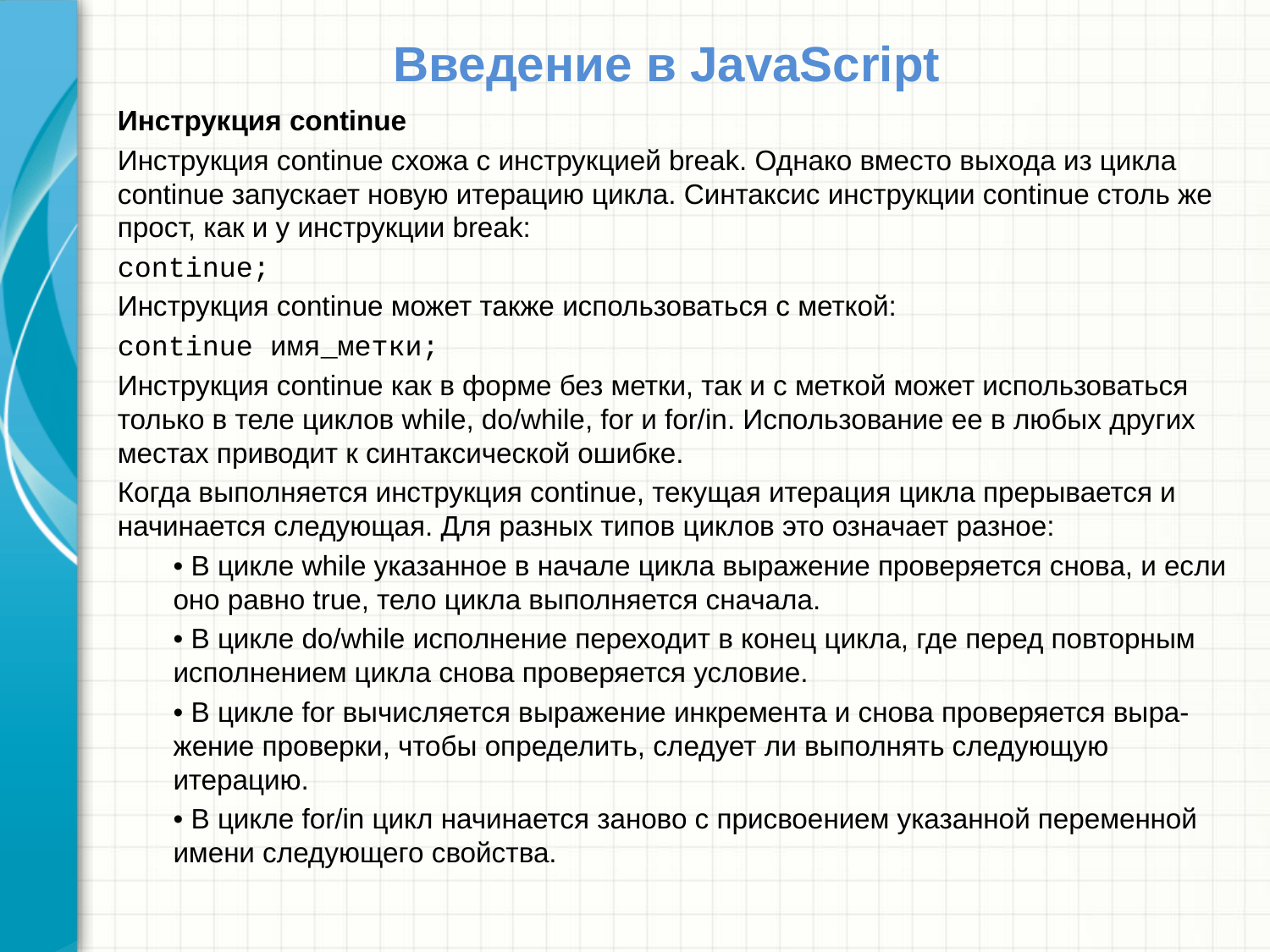

# Введение в JavaScript
Инструкция continue
Инструкция continue схожа с инструкцией break. Однако вместо выхода из цикла continue запускает новую итерацию цикла. Синтаксис инструкции continue столь же прост, как и у инструкции break:
continue;
Инструкция continue может также использоваться с меткой:
continue имя_метки;
Инструкция continue как в форме без метки, так и с меткой может использоваться только в теле циклов while, do/while, for и for/in. Использование ее в любых других местах приводит к синтаксической ошибке.
Когда выполняется инструкция continue, текущая итерация цикла прерывается и начинается следующая. Для разных типов циклов это означает разное:
• В цикле while указанное в начале цикла выражение проверяется снова, и если оно равно true, тело цикла выполняется сначала.
• В цикле do/while исполнение переходит в конец цикла, где перед повторным исполнением цикла снова проверяется условие.
• В цикле for вычисляется выражение инкремента и снова проверяется выра-жение проверки, чтобы определить, следует ли выполнять следующую итерацию.
• В цикле for/in цикл начинается заново с присвоением указанной переменной имени следующего свойства.